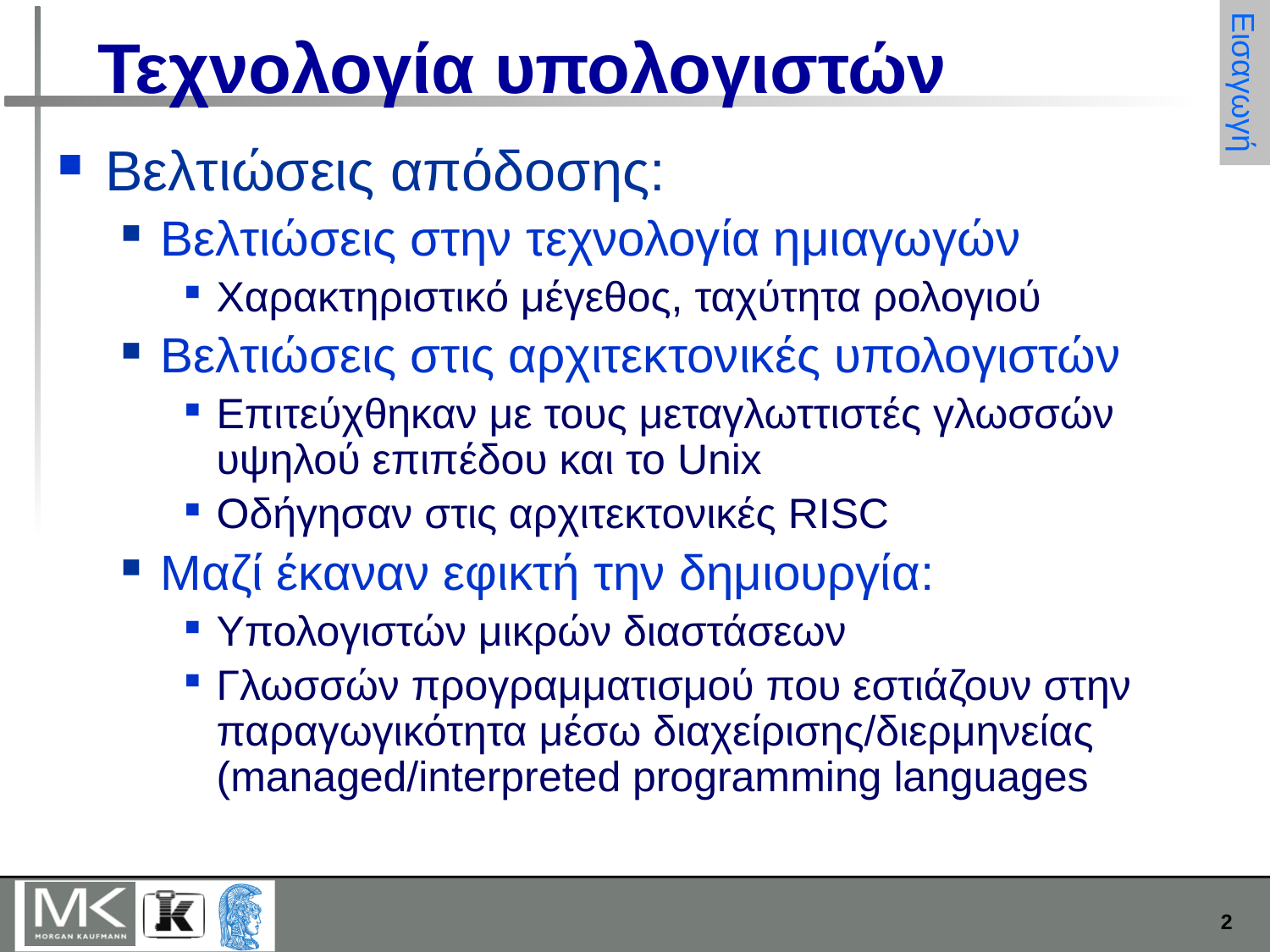

# Τεχνολογία υπολογιστών
Εισαγωγή
Βελτιώσεις απόδοσης:
Βελτιώσεις στην τεχνολογία ημιαγωγών
Χαρακτηριστικό μέγεθος, ταχύτητα ρολογιού
Βελτιώσεις στις αρχιτεκτονικές υπολογιστών
Επιτεύχθηκαν με τους μεταγλωττιστές γλωσσών υψηλού επιπέδου και το Unix
Οδήγησαν στις αρχιτεκτονικές RISC
Μαζί έκαναν εφικτή την δημιουργία:
Υπολογιστών μικρών διαστάσεων
Γλωσσών προγραμματισμού που εστιάζουν στην παραγωγικότητα μέσω διαχείρισης/διερμηνείας (managed/interpreted programming languages